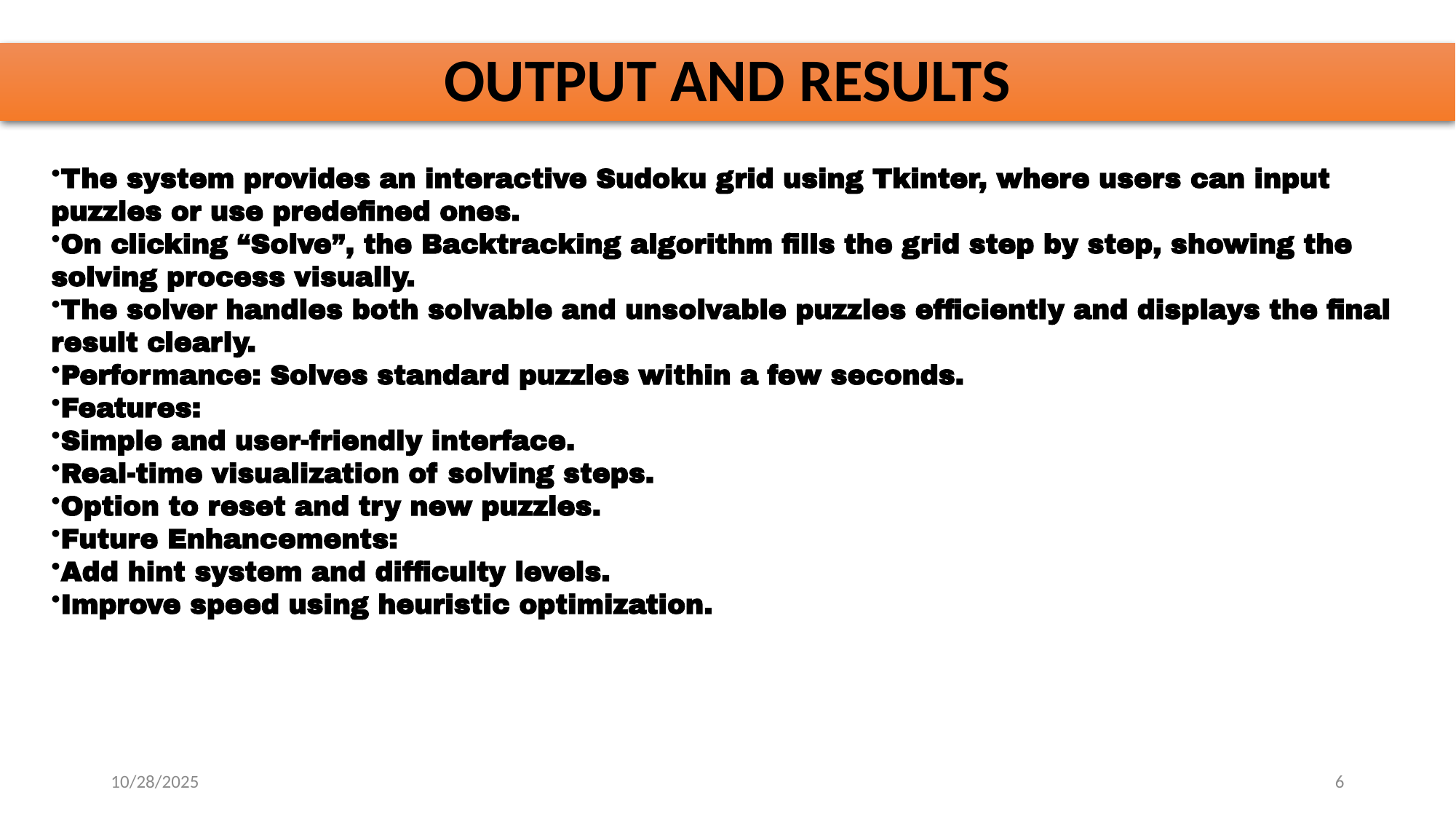

# OUTPUT AND RESULTS
The system provides an interactive Sudoku grid using Tkinter, where users can input puzzles or use predefined ones.
On clicking “Solve”, the Backtracking algorithm fills the grid step by step, showing the solving process visually.
The solver handles both solvable and unsolvable puzzles efficiently and displays the final result clearly.
Performance: Solves standard puzzles within a few seconds.
Features:
Simple and user-friendly interface.
Real-time visualization of solving steps.
Option to reset and try new puzzles.
Future Enhancements:
Add hint system and difficulty levels.
Improve speed using heuristic optimization.

10/28/2025
6